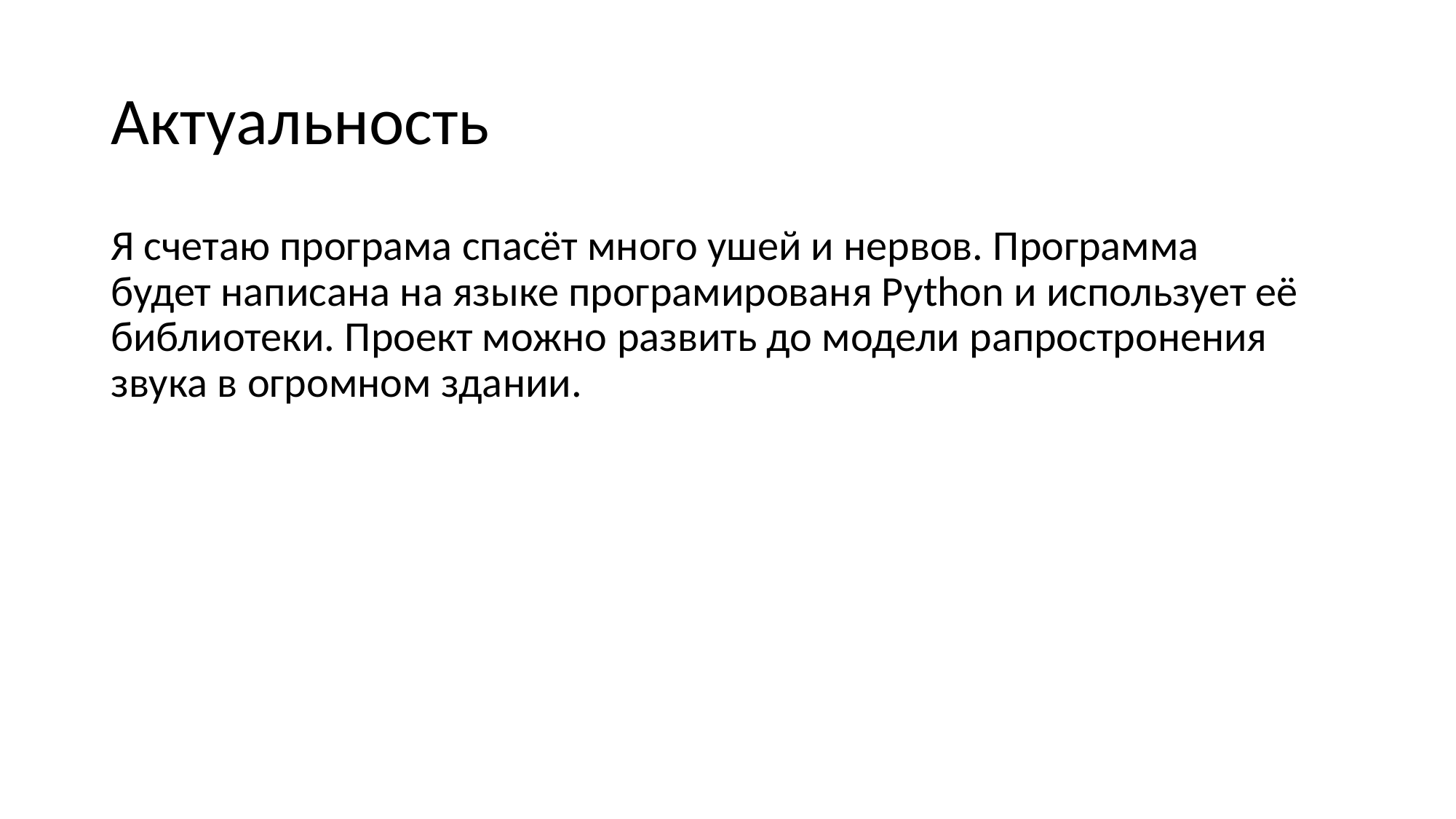

# Актуальность
Я счетаю програма спасёт много ушей и нервов. Программа будет написана на языке програмированя Python и использует её библиотеки. Проект можно развить до модели рапростронения звука в огромном здании.